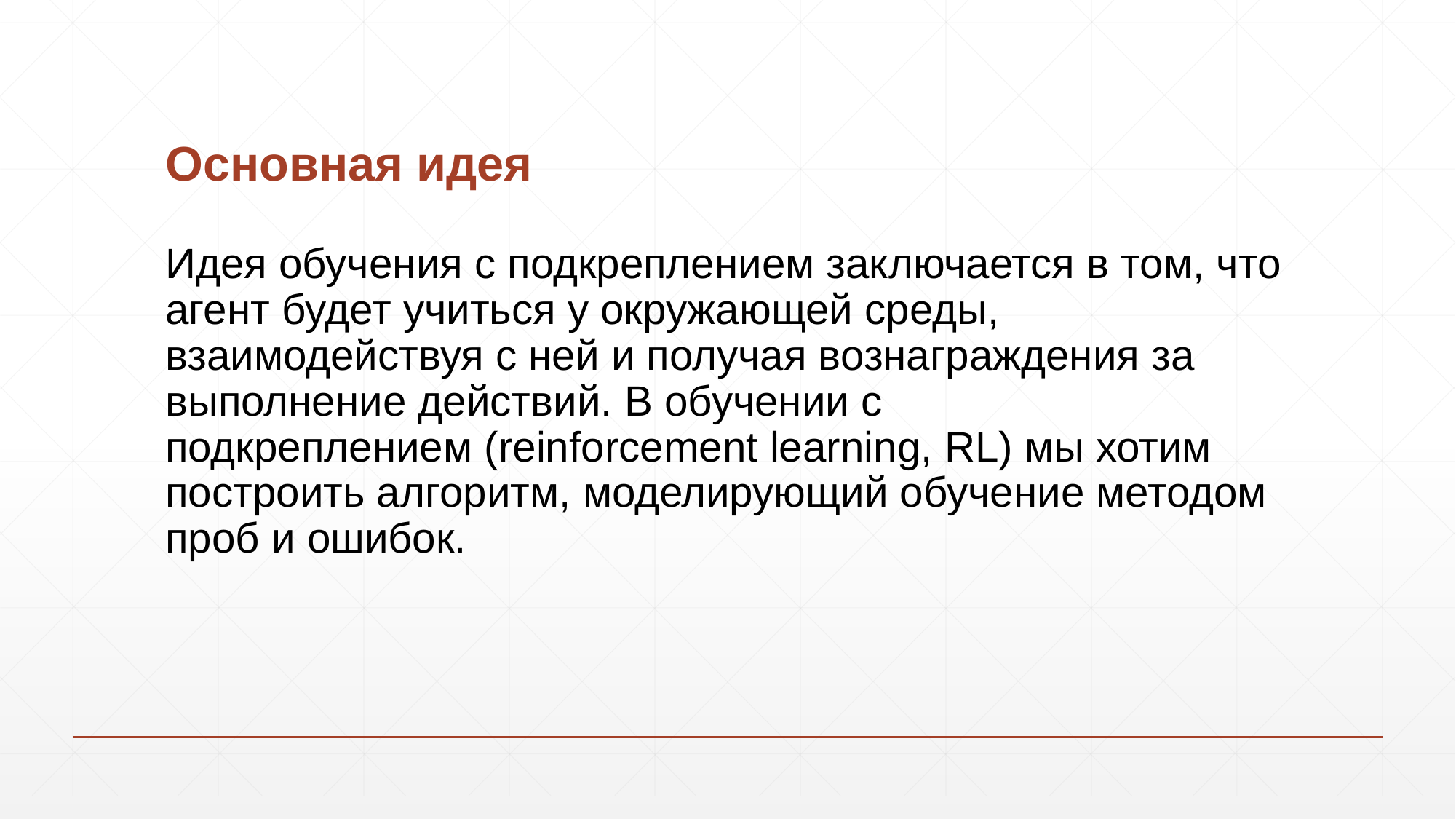

# Основная идея
Идея обучения с подкреплением заключается в том, что агент будет учиться у окружающей среды, взаимодействуя с ней и получая вознаграждения за выполнение действий. В обучении с подкреплением (reinforcement learning, RL) мы хотим построить алгоритм, моделирующий обучение методом проб и ошибок.